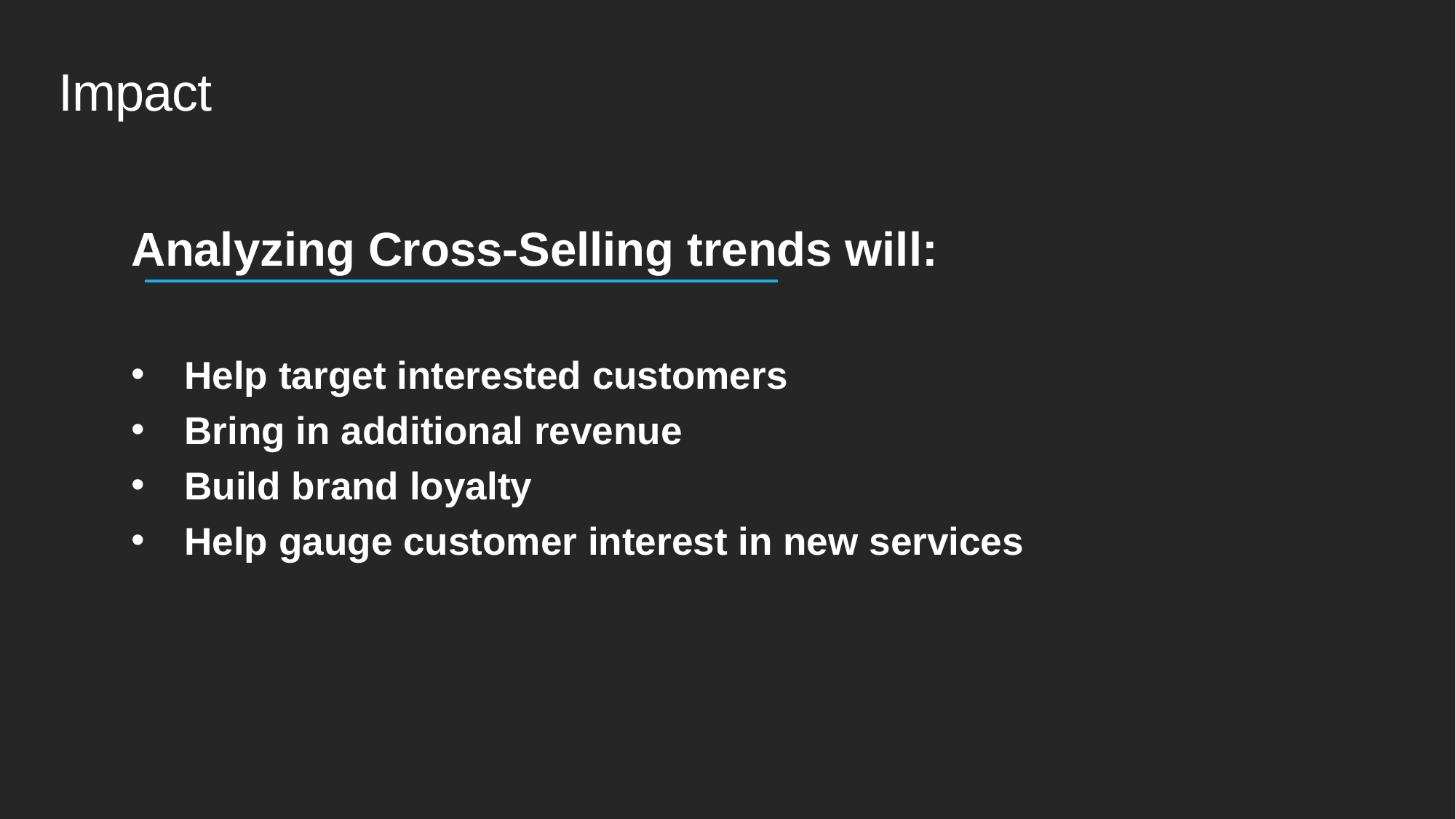

Impact
#
Analyzing Cross-Selling trends will:

Help target interested customers
Bring in additional revenue
Build brand loyalty
Help gauge customer interest in new services